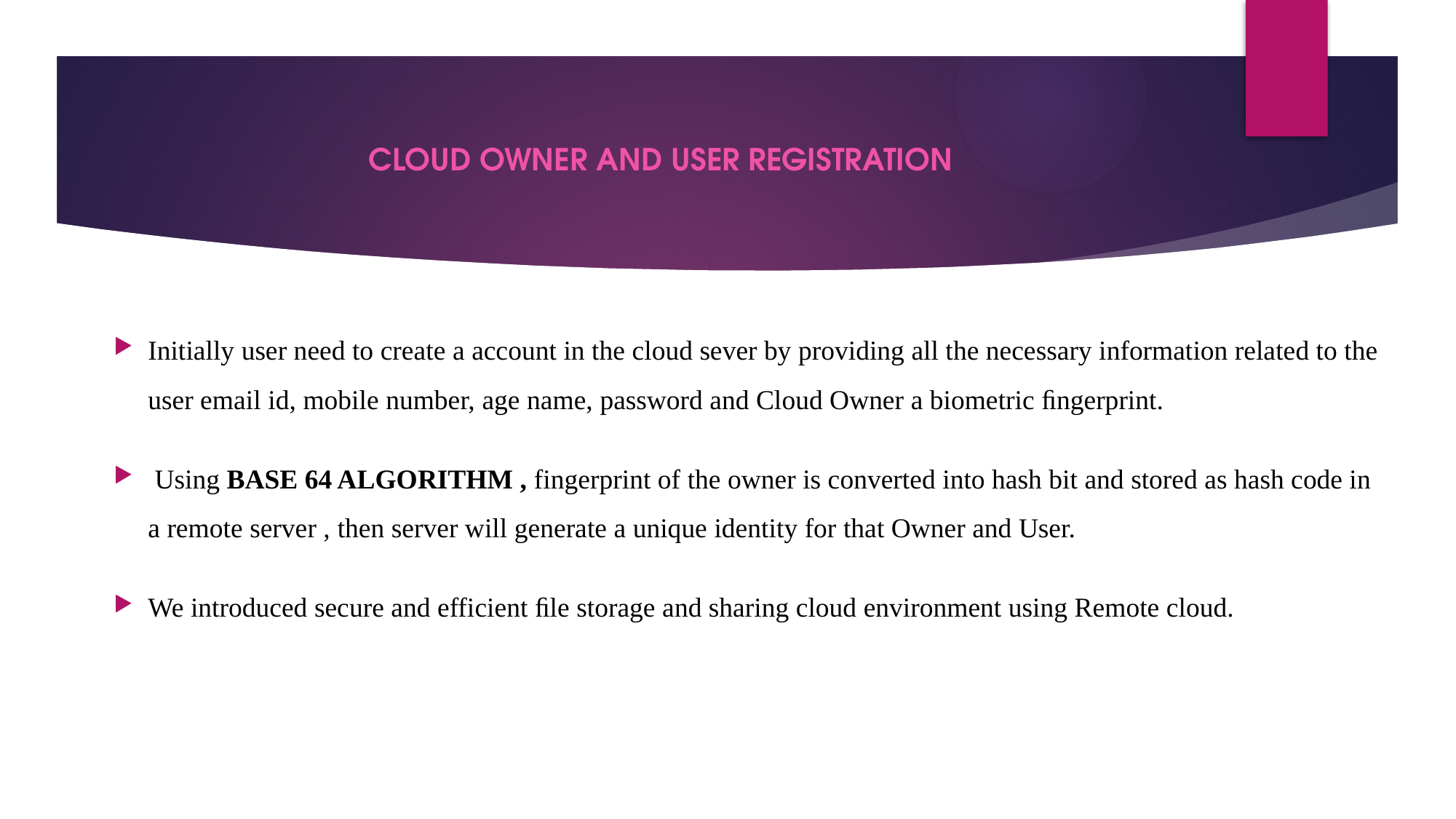

# CLOUD OWNER AND USER REGISTRATION
Initially user need to create a account in the cloud sever by providing all the necessary information related to the user email id, mobile number, age name, password and Cloud Owner a biometric ﬁngerprint.
 Using BASE 64 ALGORITHM , fingerprint of the owner is converted into hash bit and stored as hash code in a remote server , then server will generate a unique identity for that Owner and User.
We introduced secure and efficient ﬁle storage and sharing cloud environment using Remote cloud.